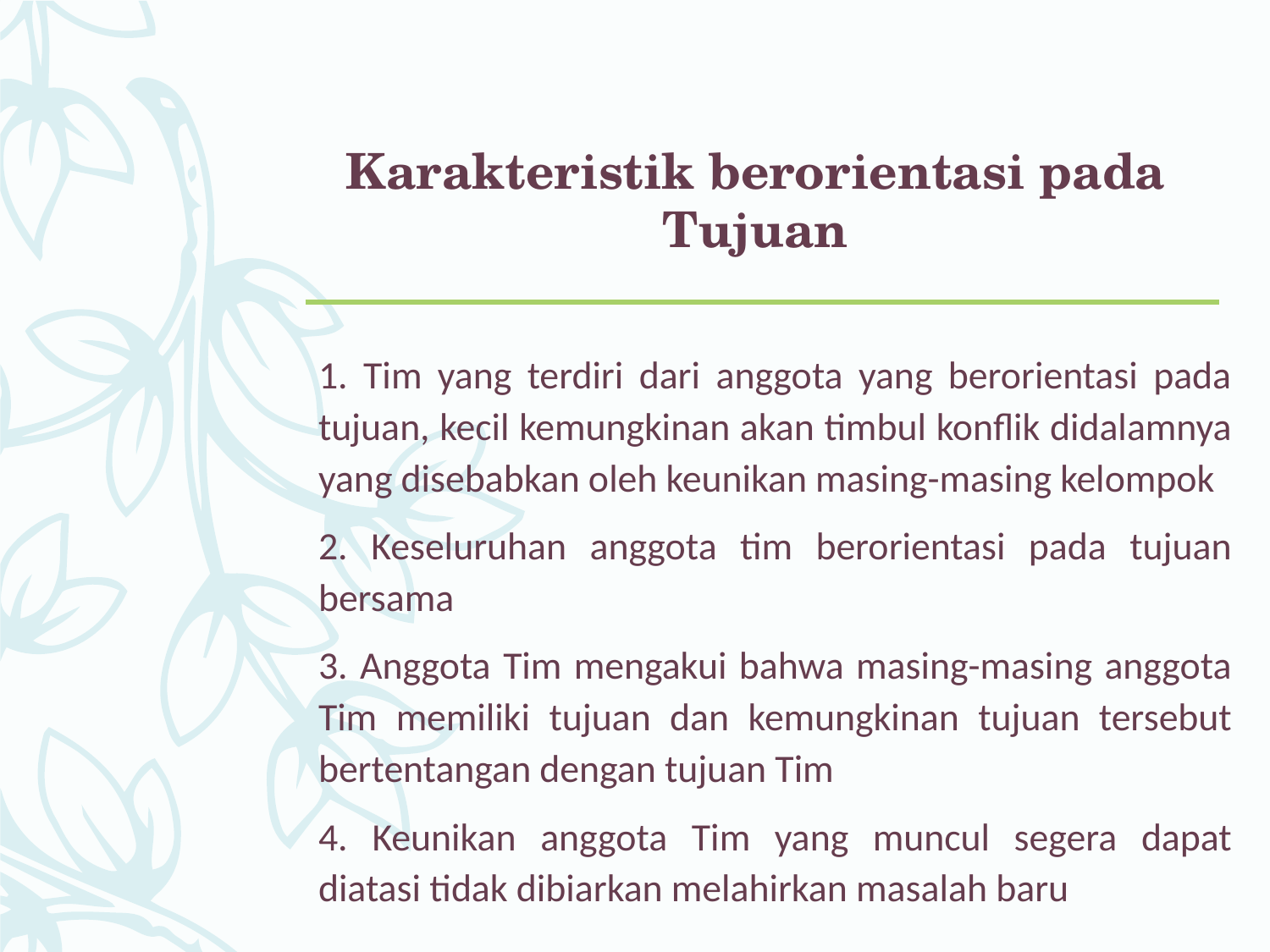

# Karakteristik berorientasi pada Tujuan
1. Tim yang terdiri dari anggota yang berorientasi pada tujuan, kecil kemungkinan akan timbul konflik didalamnya yang disebabkan oleh keunikan masing-masing kelompok
2. Keseluruhan anggota tim berorientasi pada tujuan bersama
3. Anggota Tim mengakui bahwa masing-masing anggota Tim memiliki tujuan dan kemungkinan tujuan tersebut bertentangan dengan tujuan Tim
4. Keunikan anggota Tim yang muncul segera dapat diatasi tidak dibiarkan melahirkan masalah baru